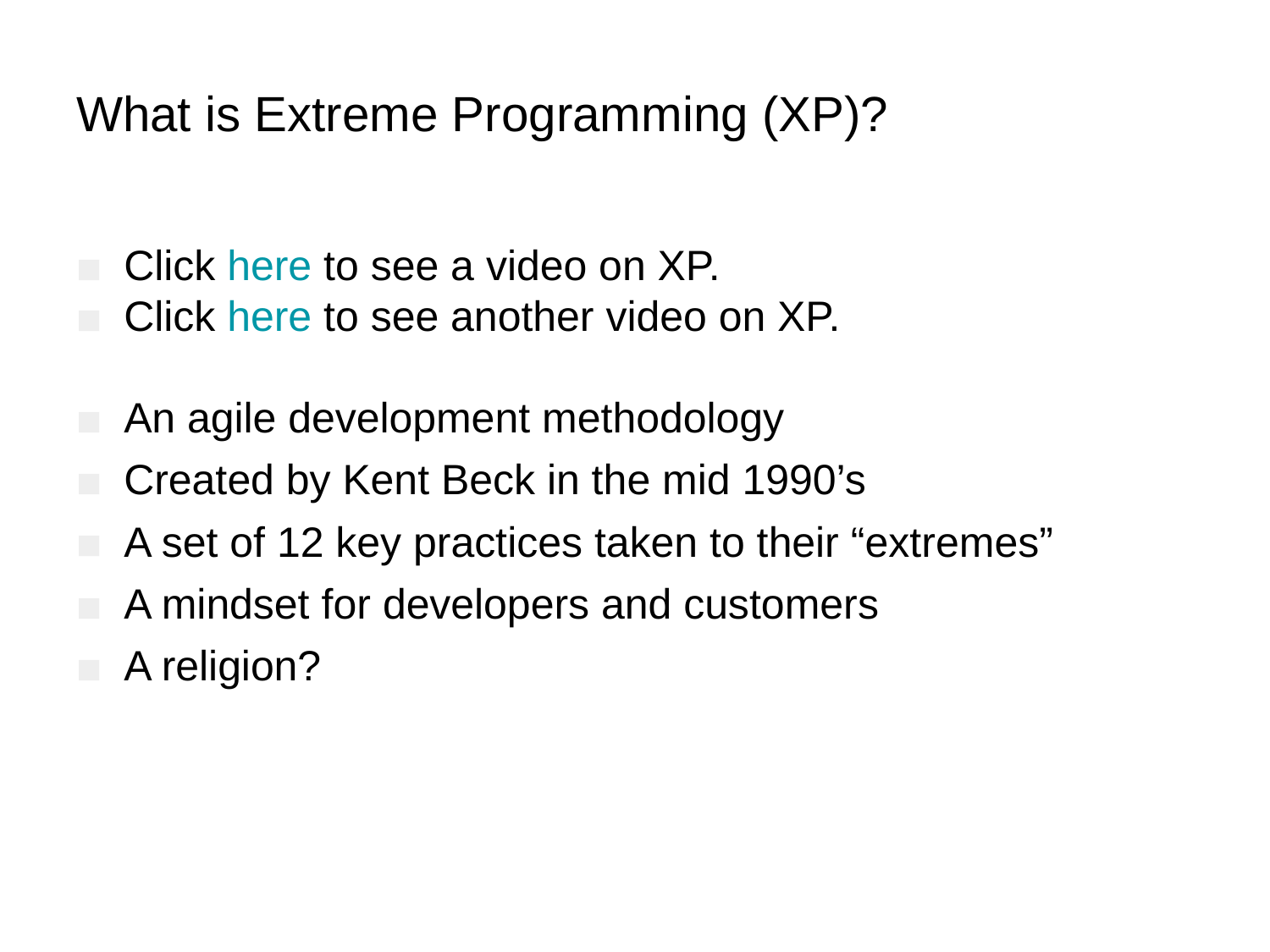

# What is Extreme Programming (XP)?
Click here to see a video on XP.
Click here to see another video on XP.

An agile development methodology
Created by Kent Beck in the mid 1990’s
A set of 12 key practices taken to their “extremes”
A mindset for developers and customers
A religion?